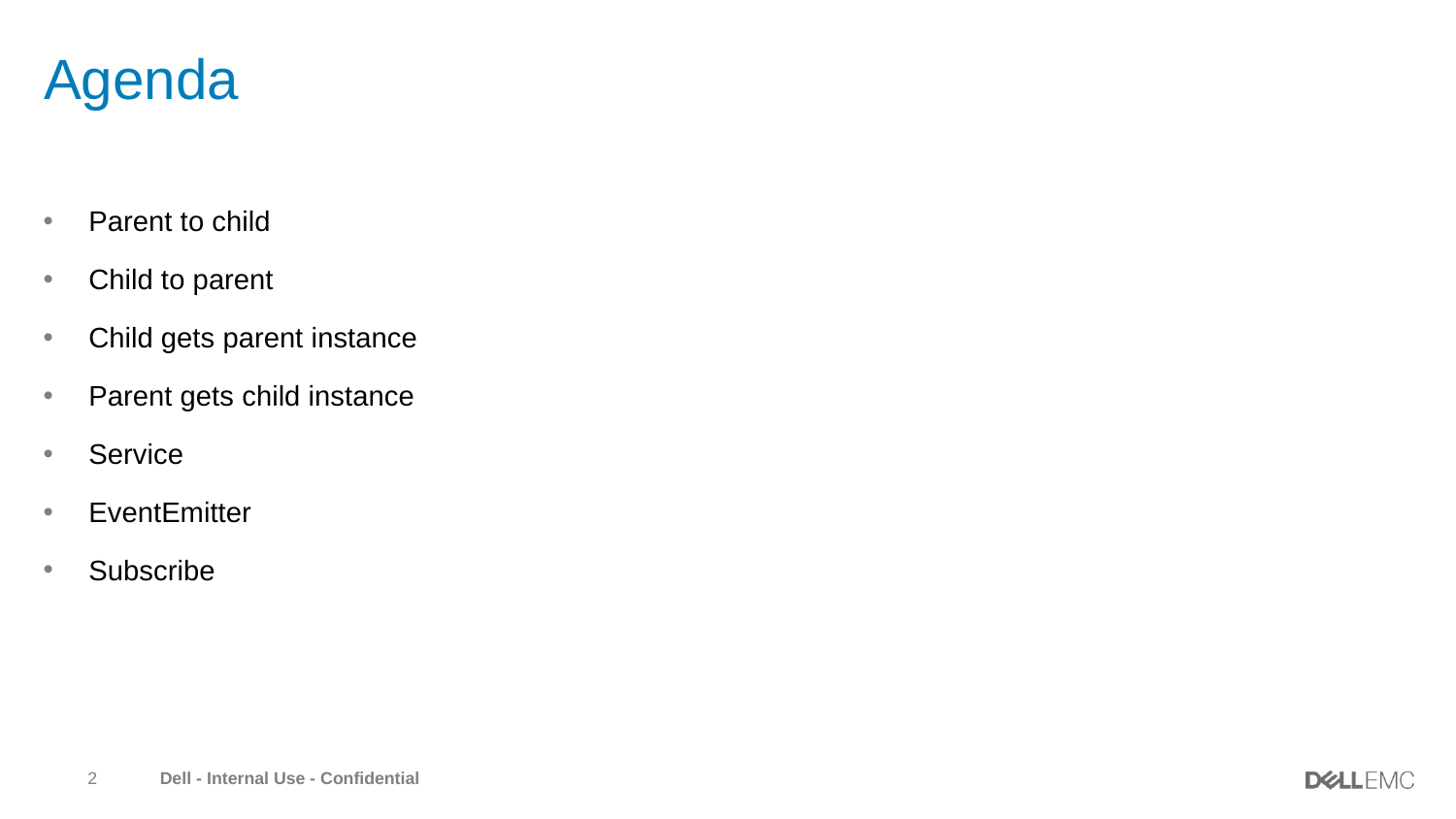

# Agenda
Parent to child
Child to parent
Child gets parent instance
Parent gets child instance
Service
EventEmitter
Subscribe